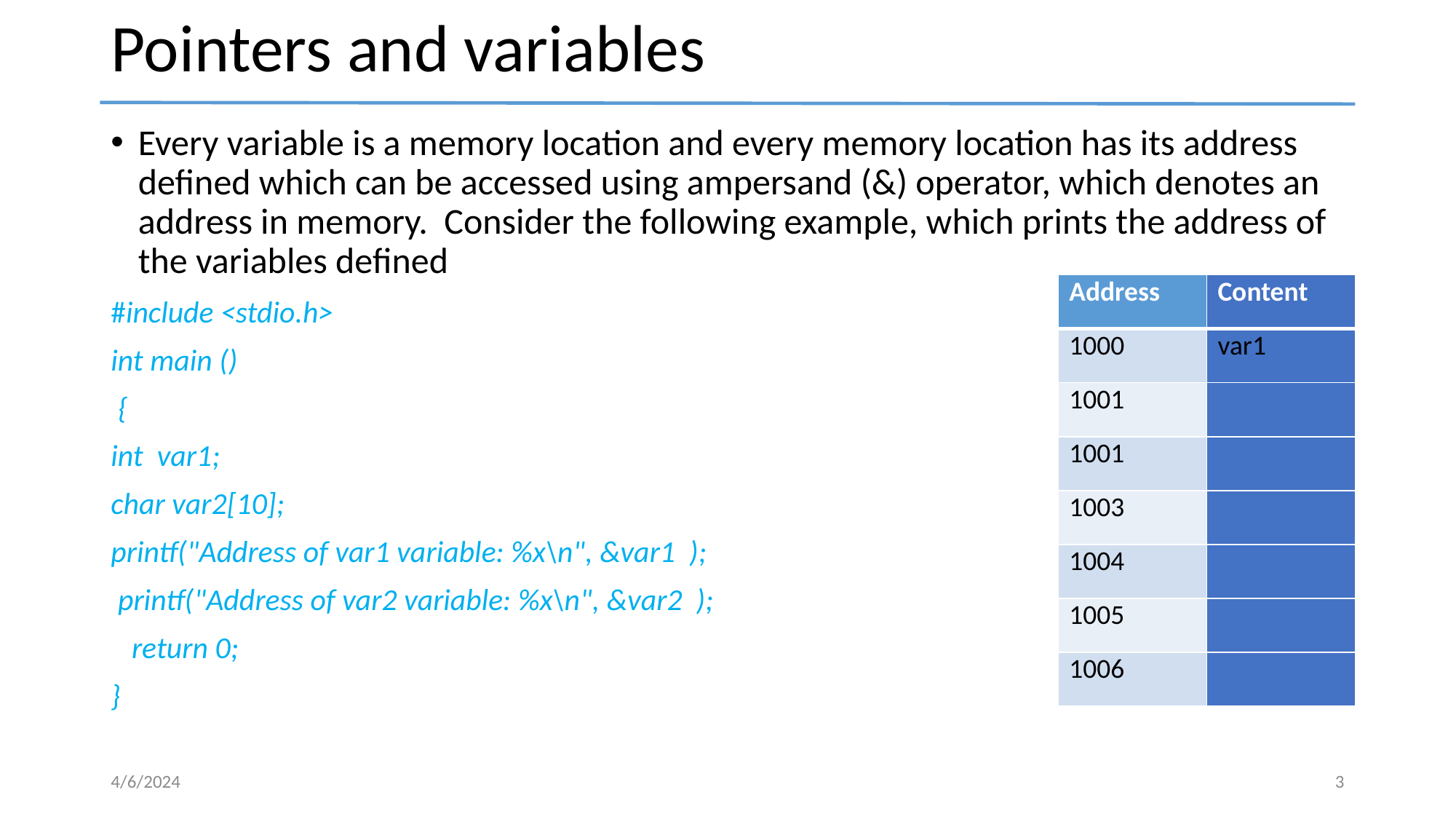

# Pointers and variables
Every variable is a memory location and every memory location has its address defined which can be accessed using ampersand (&) operator, which denotes an address in memory.  Consider the following example, which prints the address of the variables defined
#include <stdio.h>
int main ()
 {
int  var1;
char var2[10];
printf("Address of var1 variable: %x\n", &var1  );
 printf("Address of var2 variable: %x\n", &var2  );
   return 0;
}
| Address | Content |
| --- | --- |
| 1000 | var1 |
| 1001 |  |
| 1001 |  |
| 1003 |  |
| 1004 |  |
| 1005 |  |
| 1006 |  |
4/6/2024
3